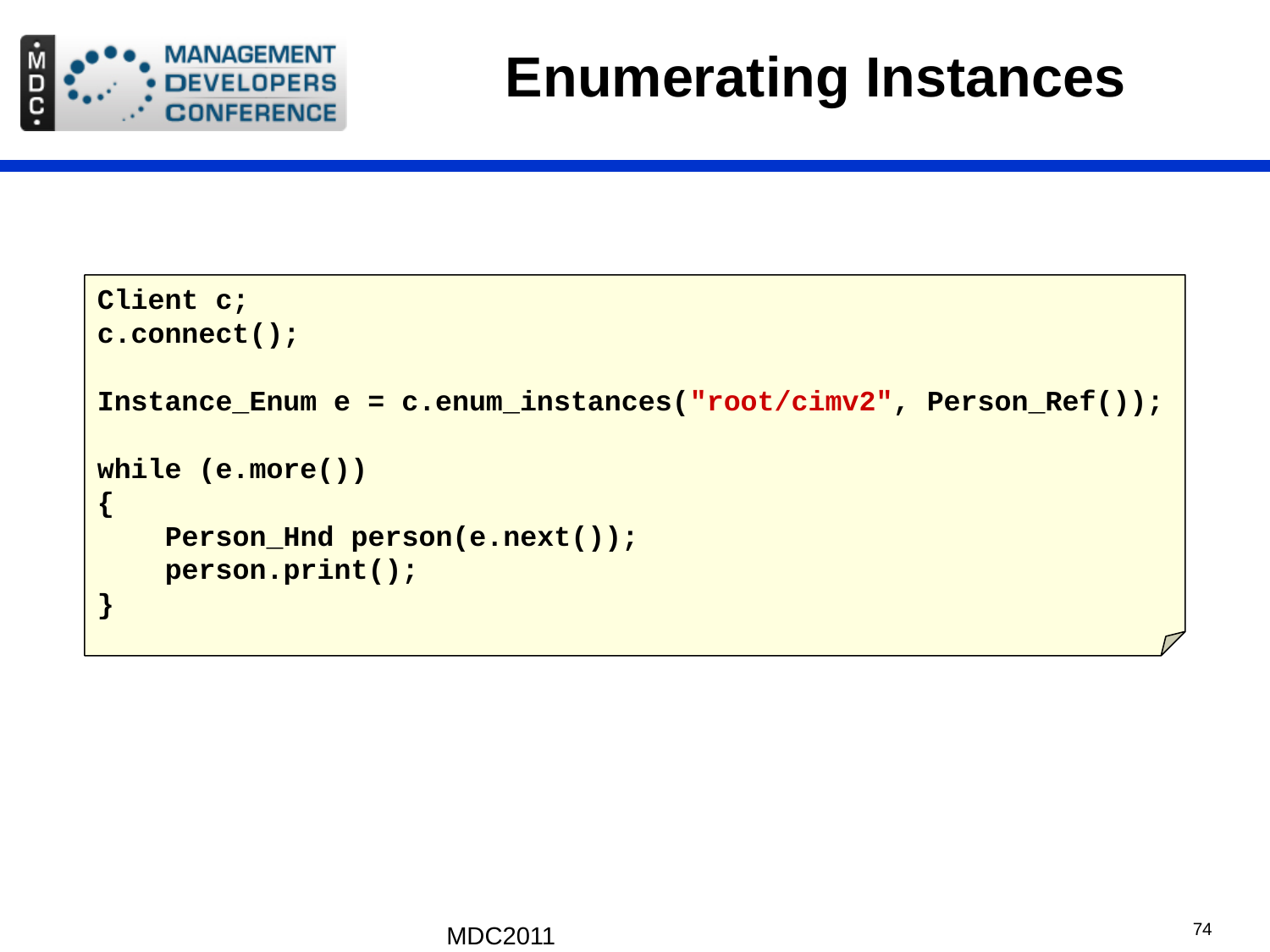

# Enumerating Instances
Client c;
c.connect();

Instance_Enum e = c.enum_instances("root/cimv2", Person_Ref());

while (e.more())
{
    Person_Hnd person(e.next());
    person.print();
}
MDC2011
74